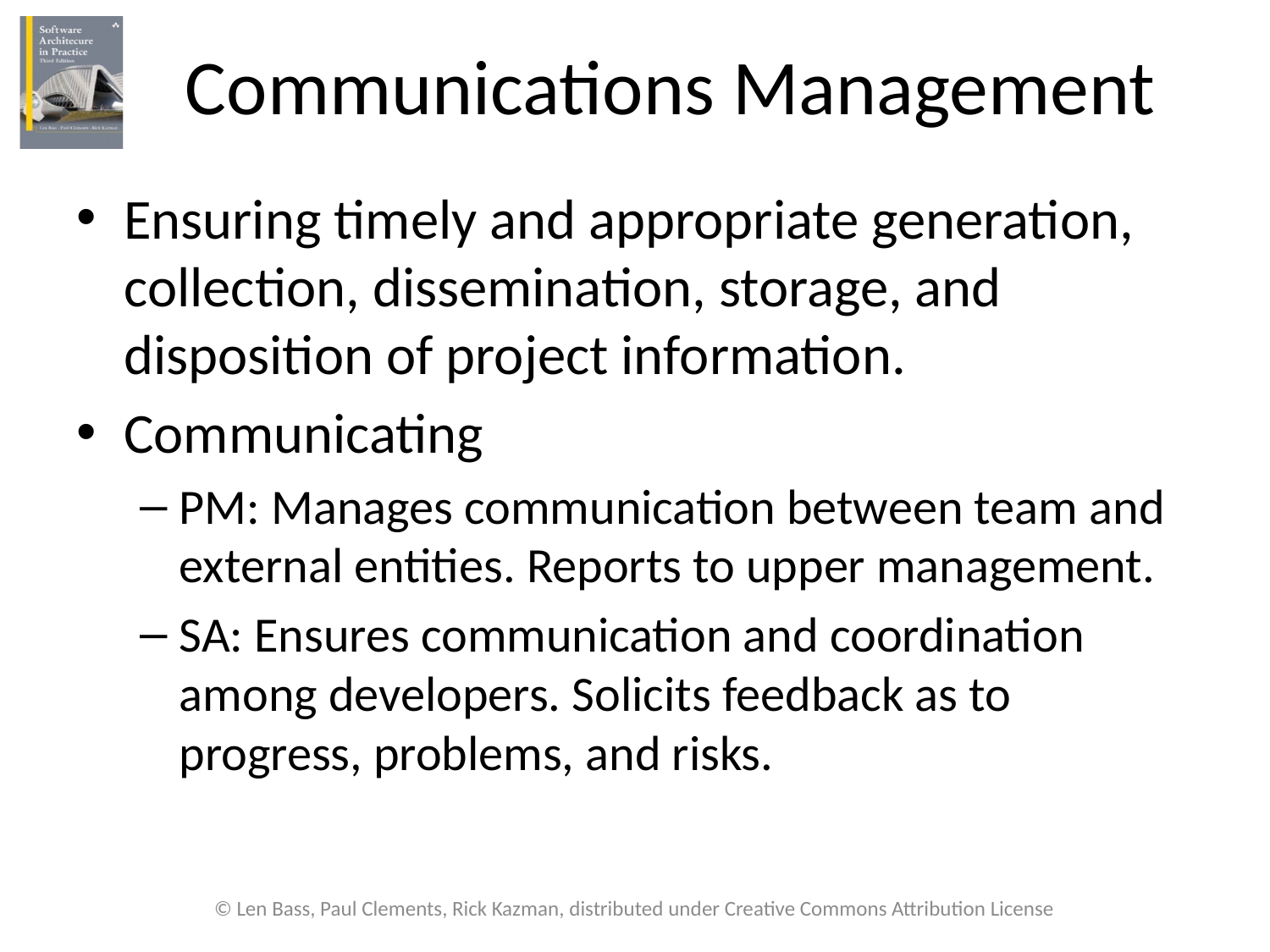

# Communications Management
Ensuring timely and appropriate generation, collection, dissemination, storage, and disposition of project information.
Communicating
PM: Manages communication between team and external entities. Reports to upper management.
SA: Ensures communication and coordination among developers. Solicits feedback as to progress, problems, and risks.
© Len Bass, Paul Clements, Rick Kazman, distributed under Creative Commons Attribution License